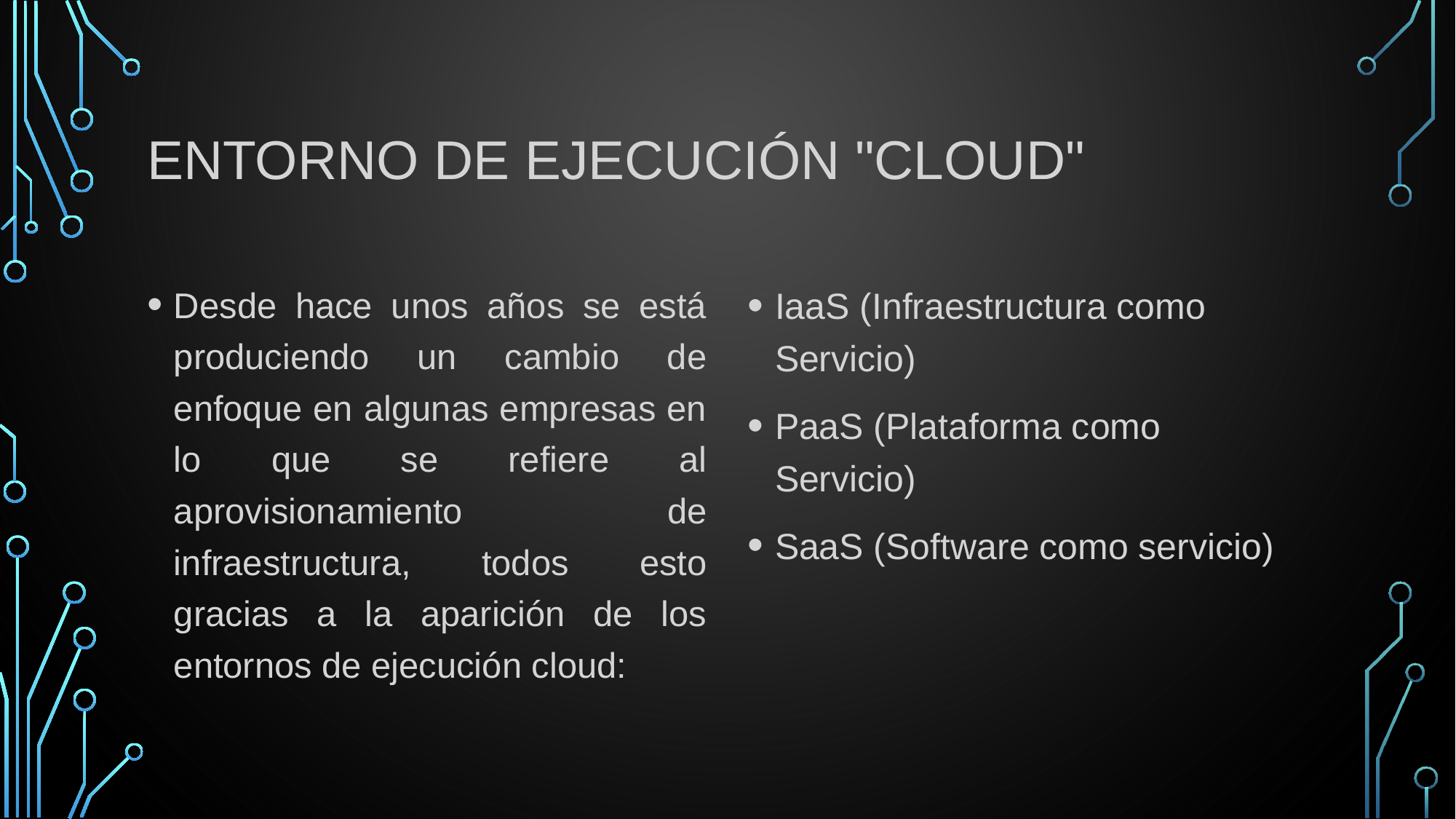

# Entorno de ejecución "cloud"
Desde hace unos años se está produciendo un cambio de enfoque en algunas empresas en lo que se refiere al aprovisionamiento de infraestructura, todos esto gracias a la aparición de los entornos de ejecución cloud:
IaaS (Infraestructura como Servicio)
PaaS (Plataforma como Servicio)
SaaS (Software como servicio)